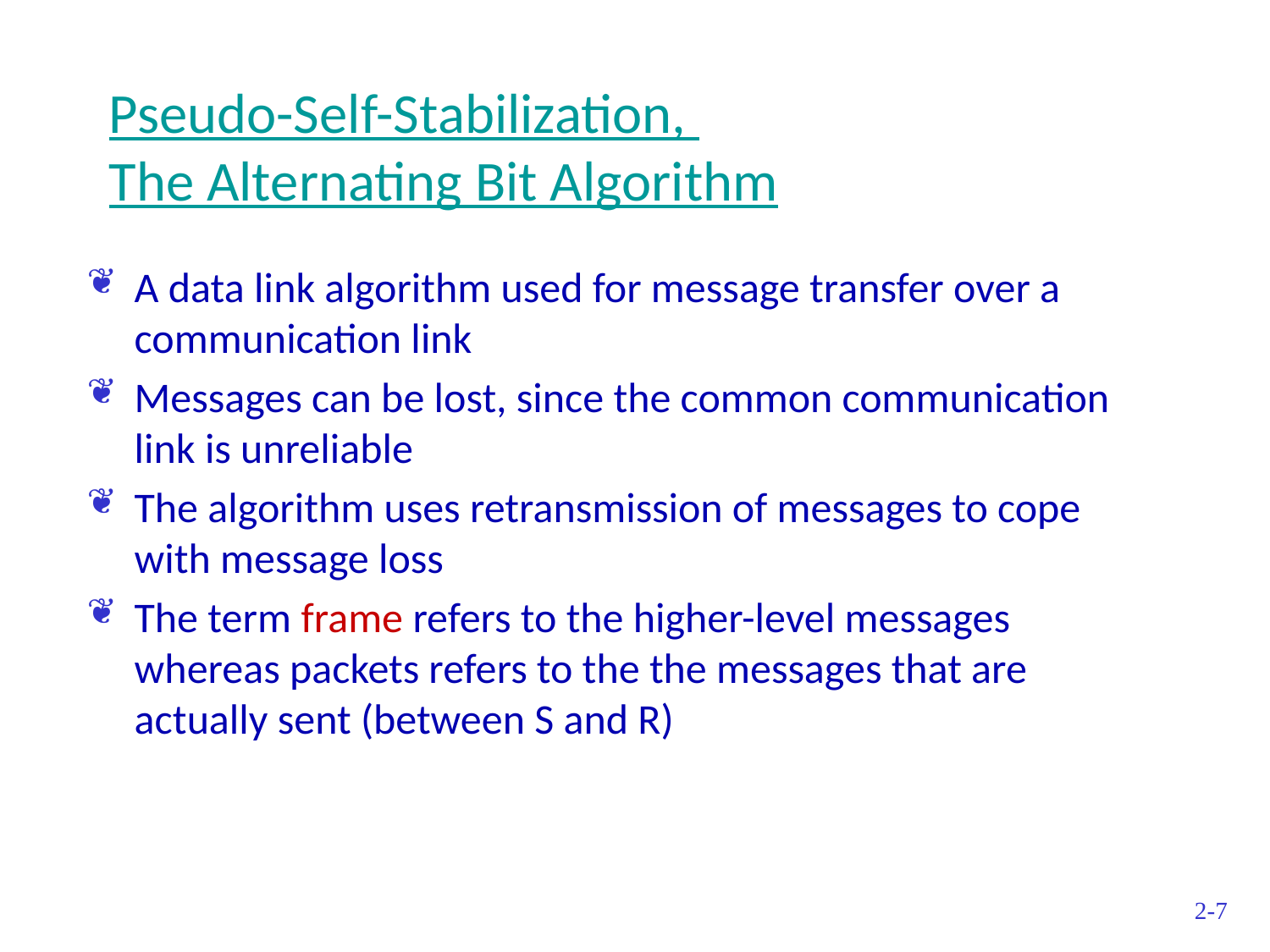

# Pseudo-Self-Stabilization, The Alternating Bit Algorithm
A data link algorithm used for message transfer over a communication link
Messages can be lost, since the common communication link is unreliable
The algorithm uses retransmission of messages to cope with message loss
The term frame refers to the higher-level messages whereas packets refers to the the messages that are actually sent (between S and R)
2-7